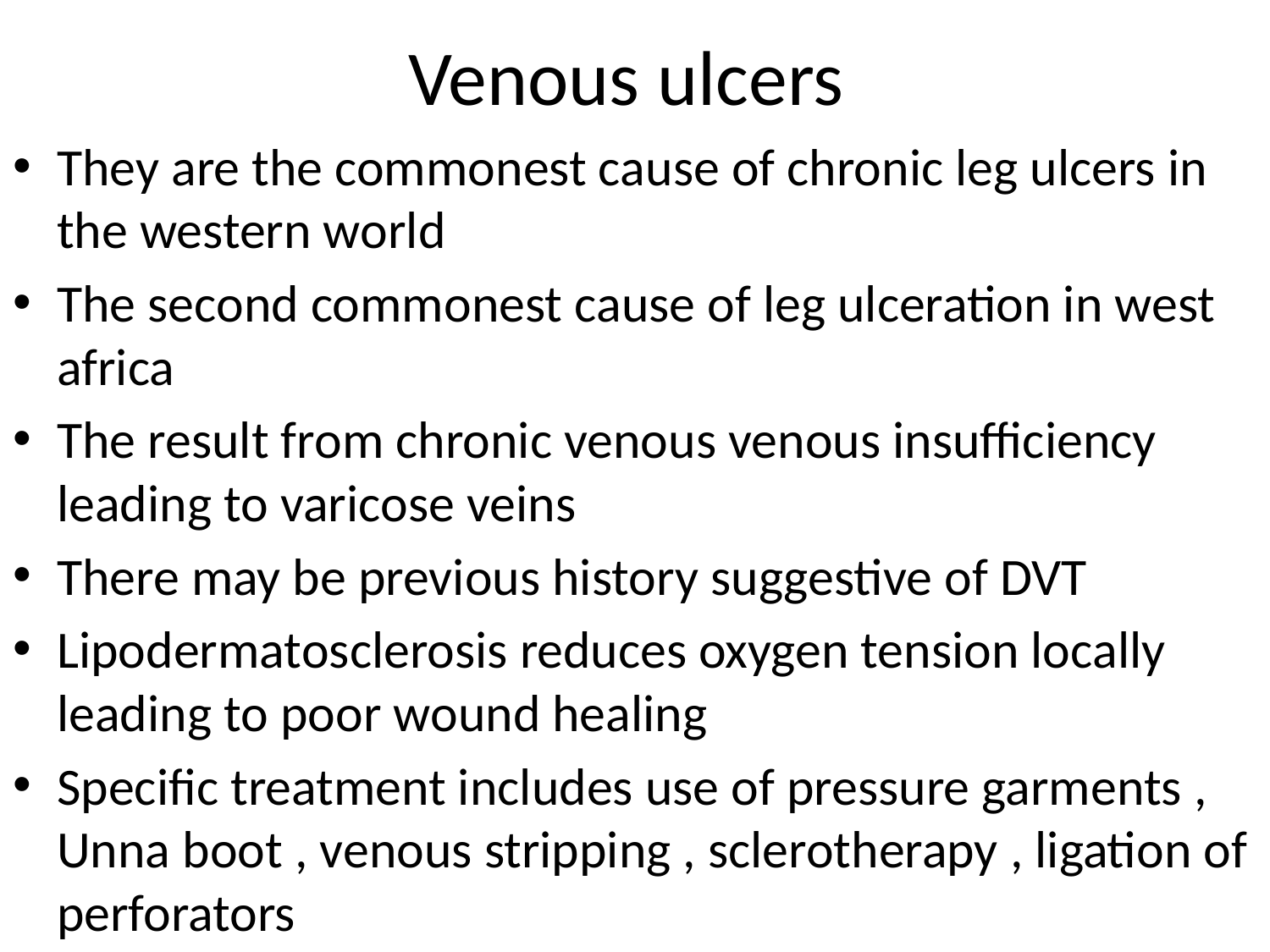

# Venous ulcers
They are the commonest cause of chronic leg ulcers in the western world
The second commonest cause of leg ulceration in west africa
The result from chronic venous venous insufficiency leading to varicose veins
There may be previous history suggestive of DVT
Lipodermatosclerosis reduces oxygen tension locally leading to poor wound healing
Specific treatment includes use of pressure garments , Unna boot , venous stripping , sclerotherapy , ligation of perforators